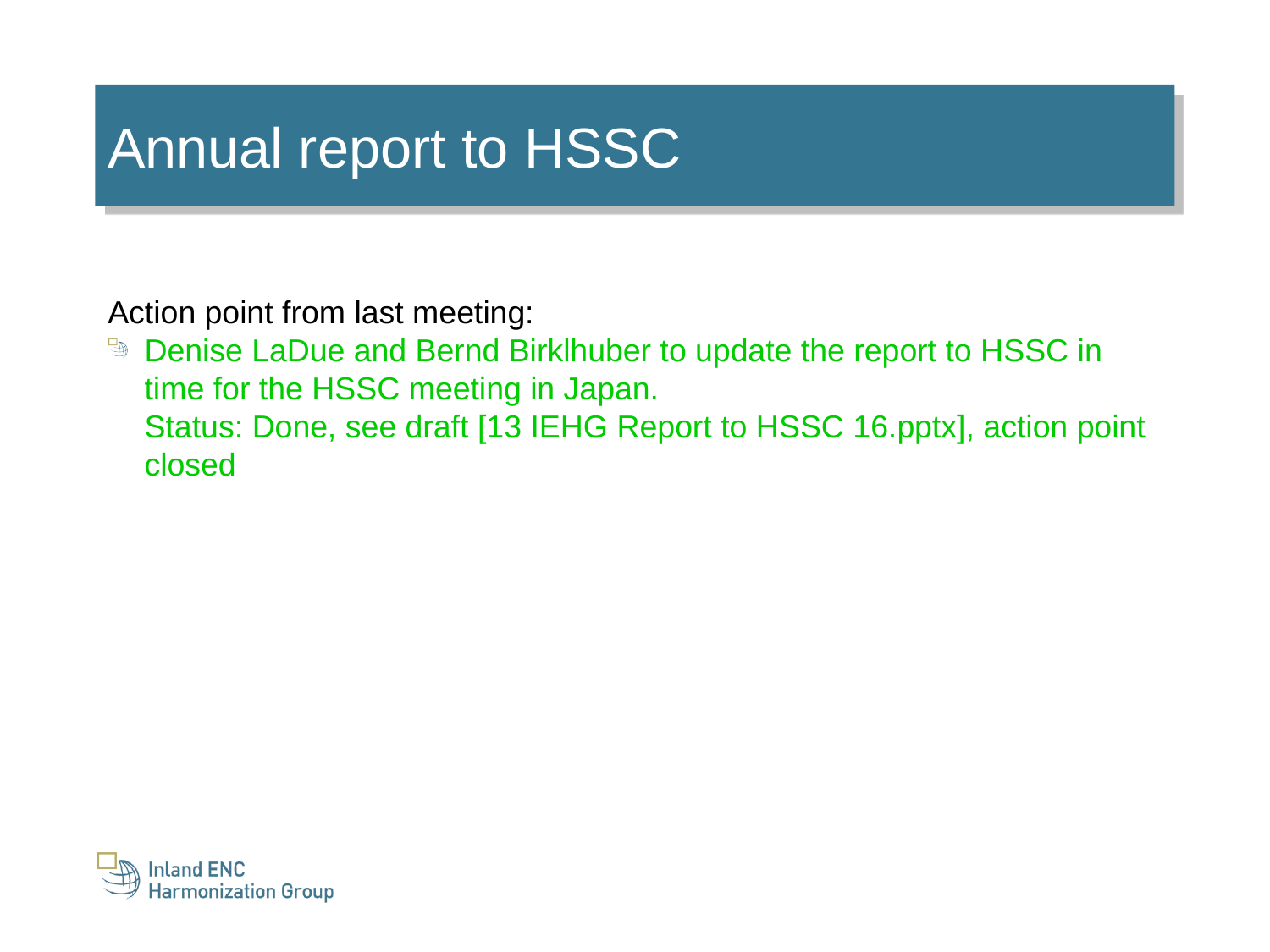

Annual report to HSSC
Action point from last meeting:
Denise LaDue and Bernd Birklhuber to update the report to HSSC in time for the HSSC meeting in Japan.
Status: Done, see draft [13 IEHG Report to HSSC 16.pptx], action point closed